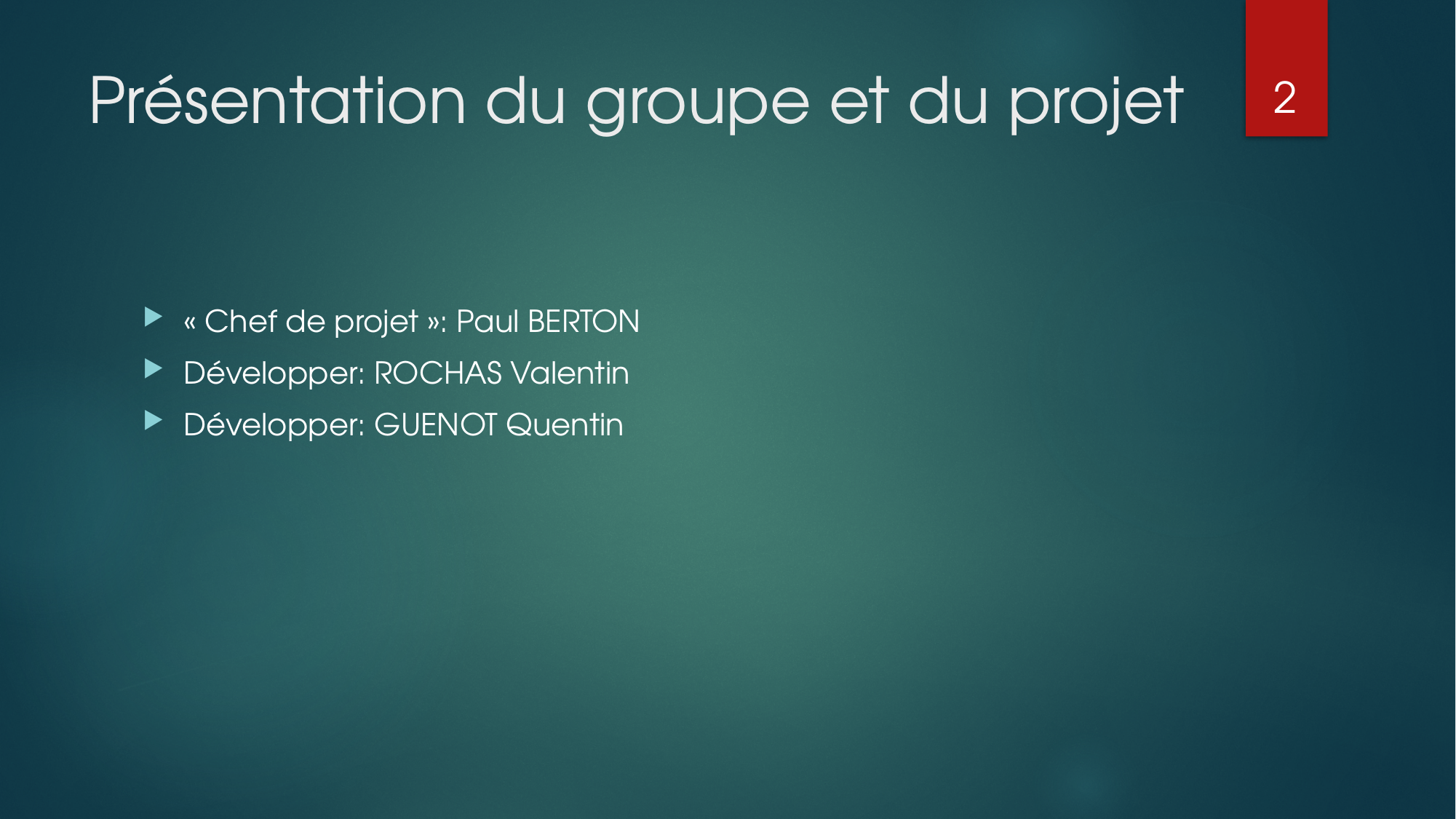

2
# Présentation du groupe et du projet

« Chef de projet »: Paul BERTON
Développer: ROCHAS Valentin
Développer: GUENOT Quentin